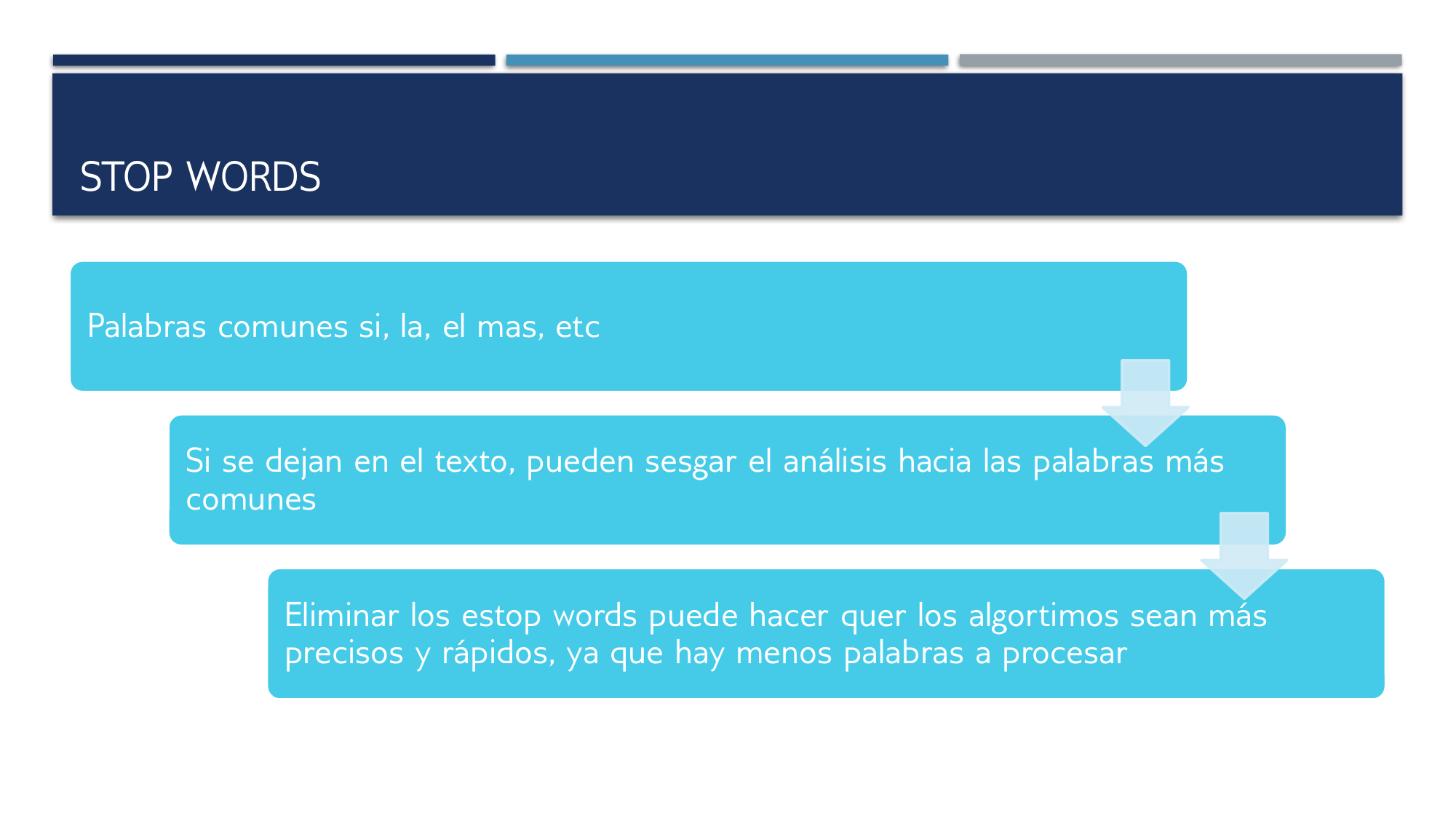

# Stop words
Palabras comunes si, la, el mas, etc
Si se dejan en el texto, pueden sesgar el análisis hacia las palabras más comunes
Eliminar los estop words puede hacer quer los algortimos sean más precisos y rápidos, ya que hay menos palabras a procesar